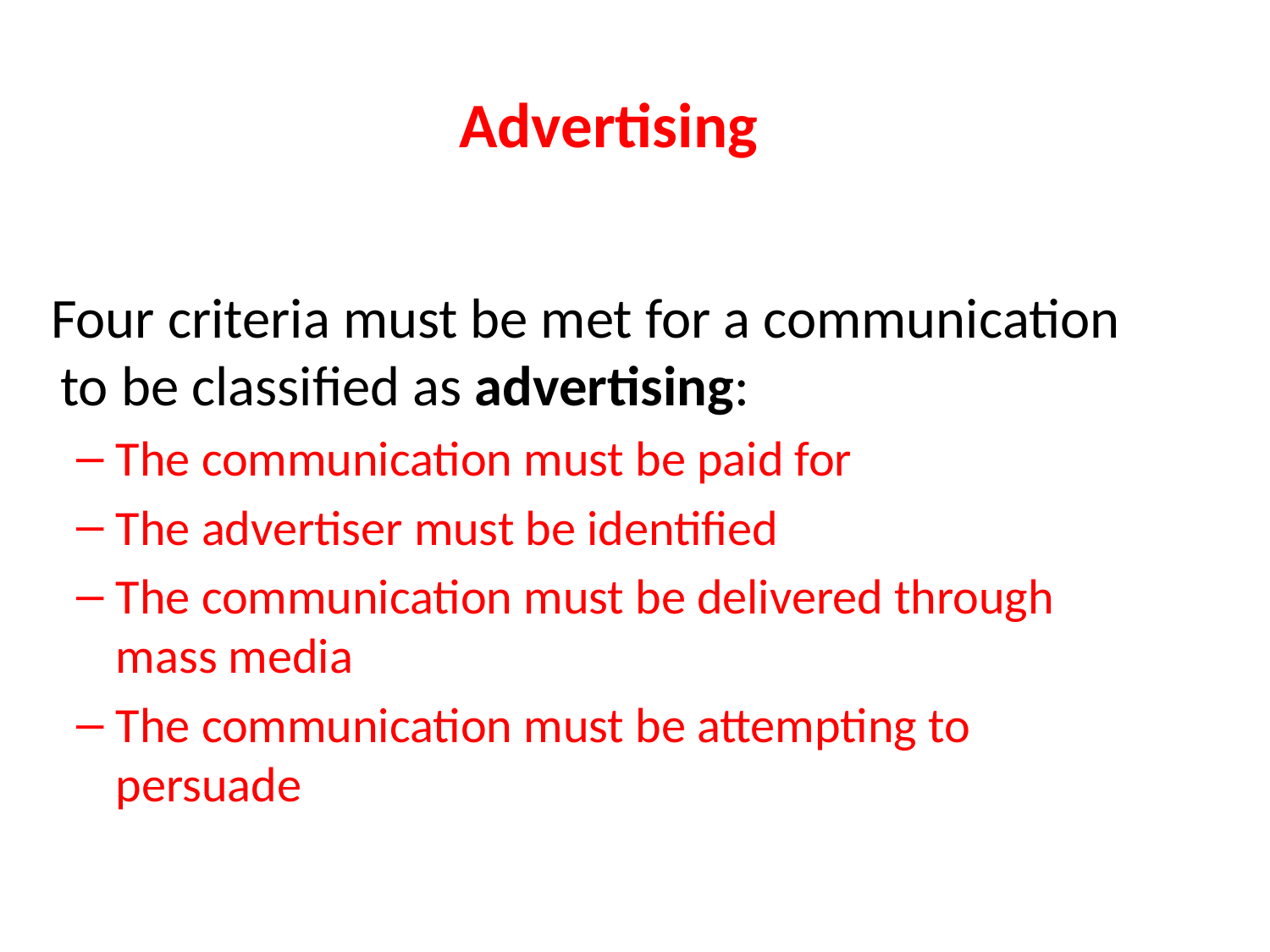

# Advertising
   Four criteria must be met for a communication to be classified as advertising:
The communication must be paid for
The advertiser must be identified
The communication must be delivered through mass media
The communication must be attempting to persuade